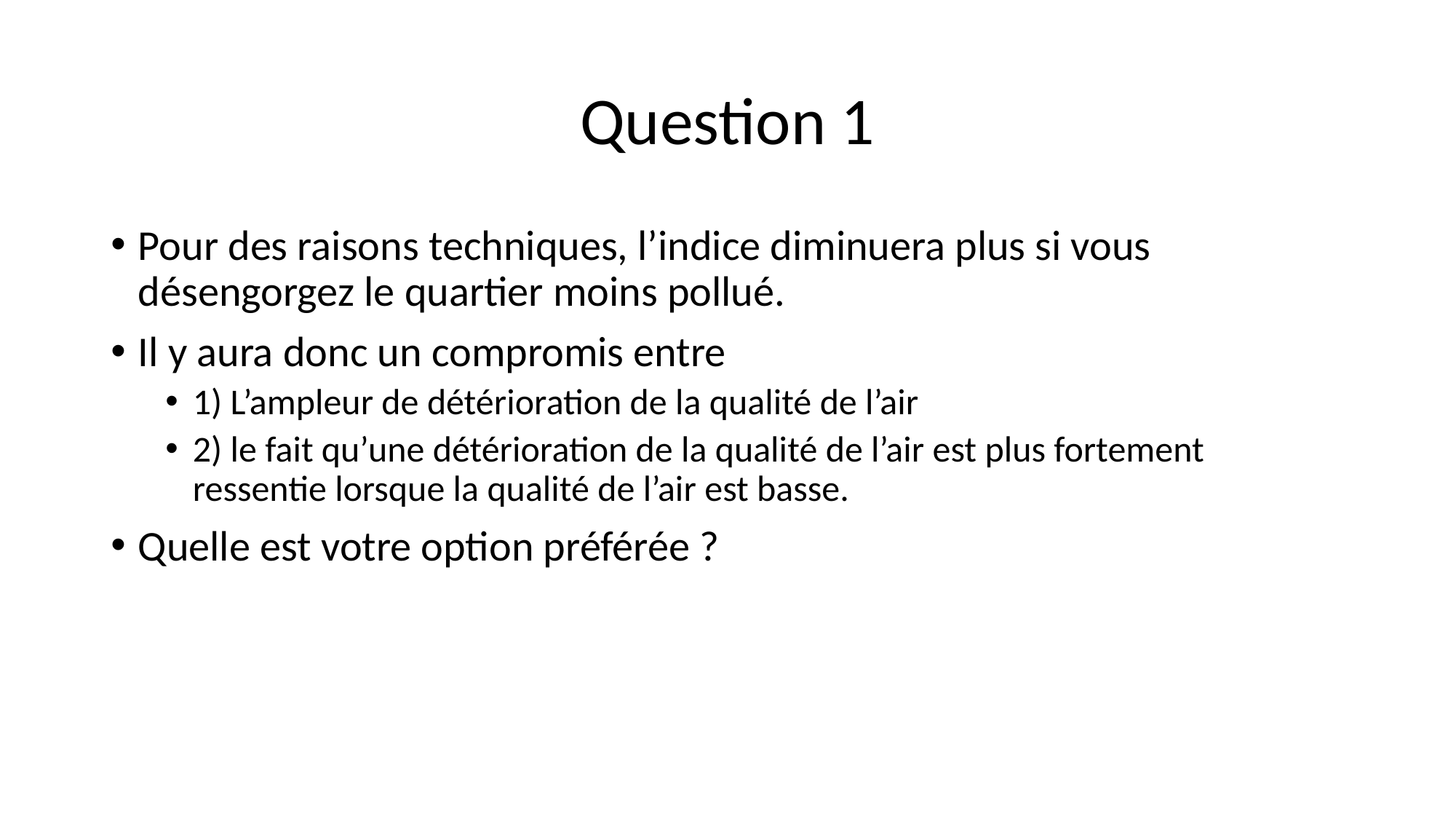

# Question 1
Pour des raisons techniques, l’indice diminuera plus si vous désengorgez le quartier moins pollué.
Il y aura donc un compromis entre
1) L’ampleur de détérioration de la qualité de l’air
2) le fait qu’une détérioration de la qualité de l’air est plus fortement ressentie lorsque la qualité de l’air est basse.
Quelle est votre option préférée ?